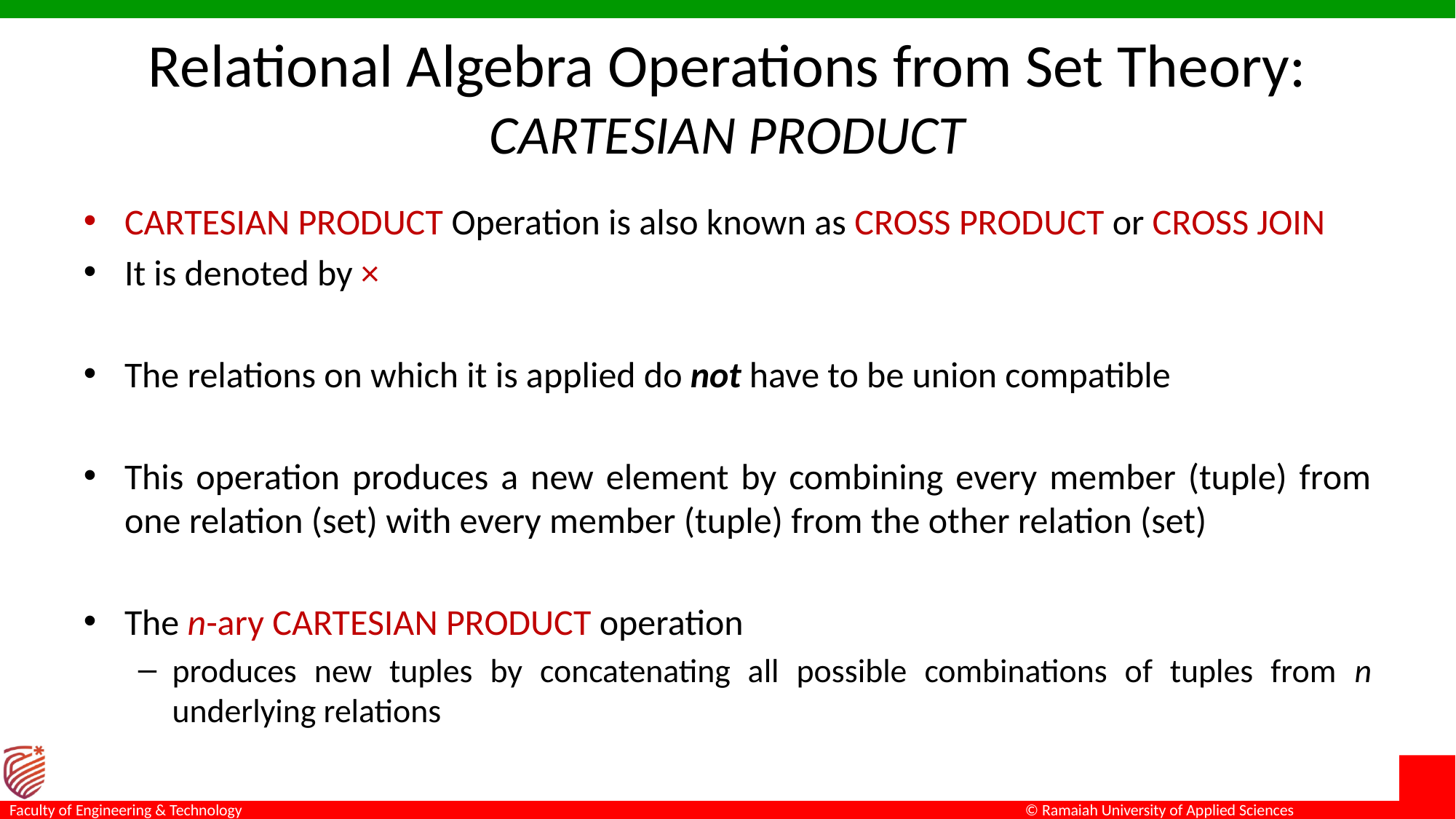

# Relational Algebra Operations from Set Theory: CARTESIAN PRODUCT
CARTESIAN PRODUCT Operation is also known as CROSS PRODUCT or CROSS JOIN
It is denoted by ×

The relations on which it is applied do not have to be union compatible

This operation produces a new element by combining every member (tuple) from one relation (set) with every member (tuple) from the other relation (set)

The n-ary CARTESIAN PRODUCT operation
produces new tuples by concatenating all possible combinations of tuples from n underlying relations